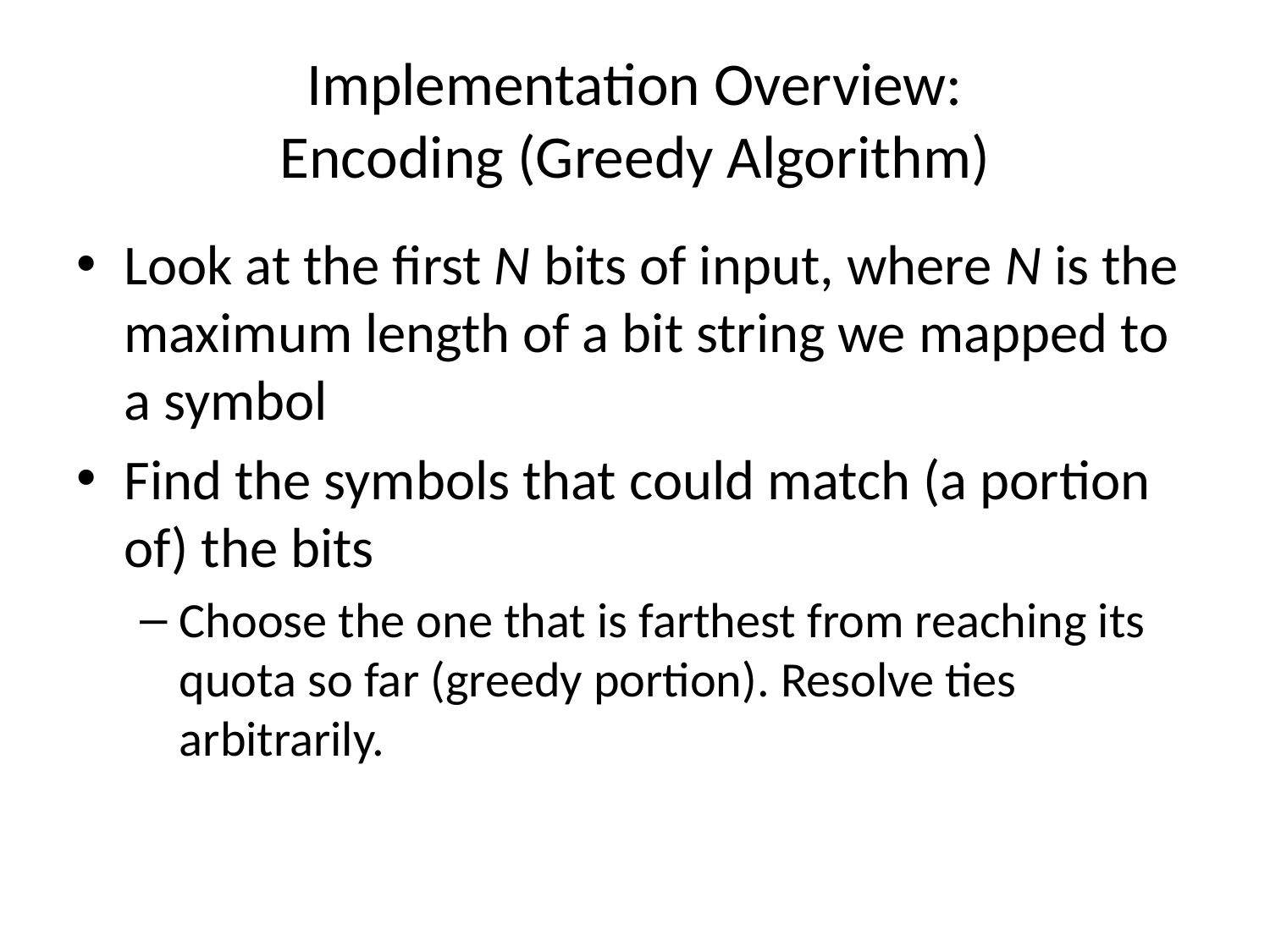

# Implementation Overview: Encoding (Greedy Algorithm)
Look at the first N bits of input, where N is the maximum length of a bit string we mapped to a symbol
Find the symbols that could match (a portion of) the bits
Choose the one that is farthest from reaching its quota so far (greedy portion). Resolve ties arbitrarily.